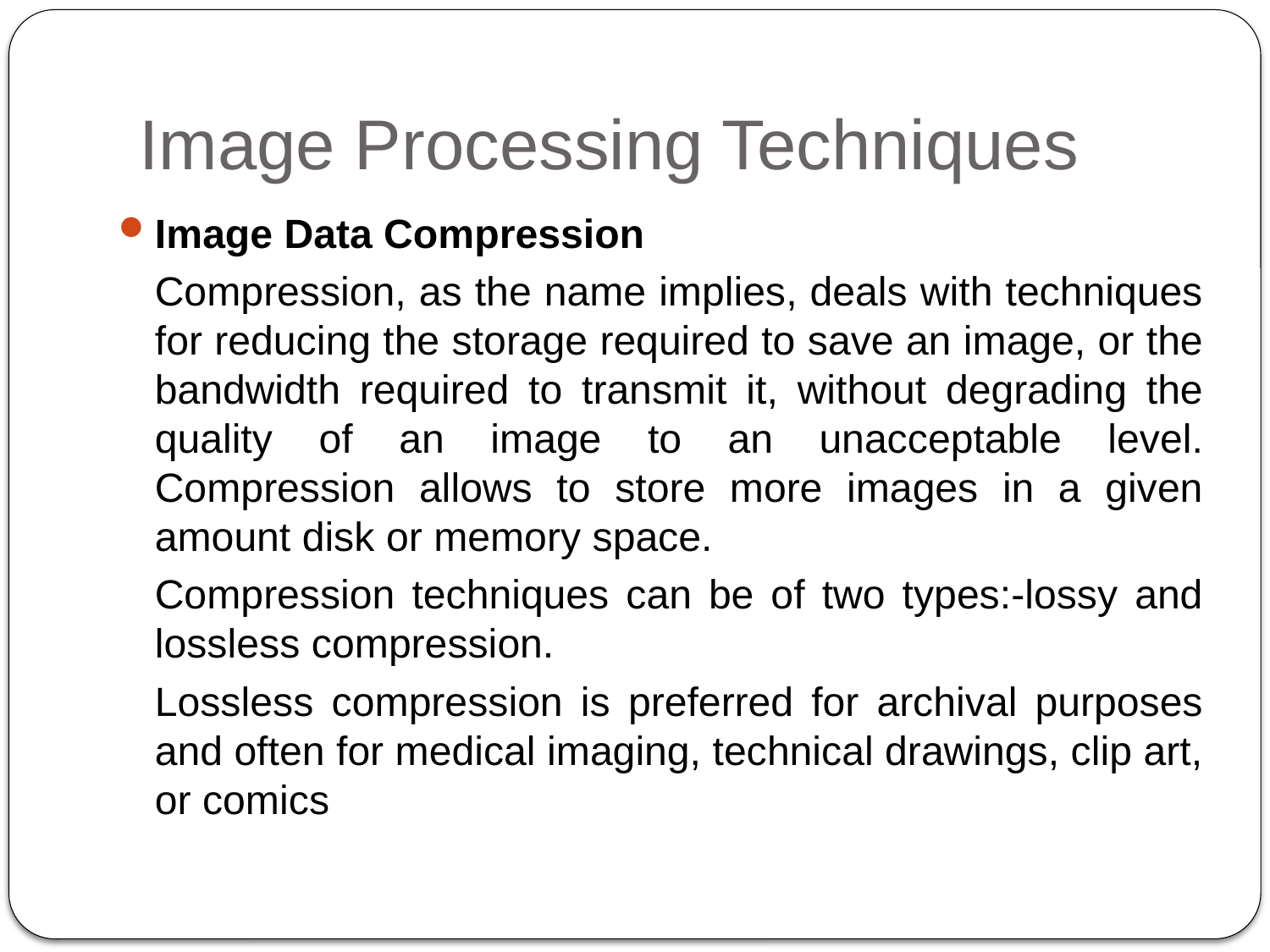

# Image Processing Techniques
Image Data Compression
	Compression, as the name implies, deals with techniques for reducing the storage required to save an image, or the bandwidth required to transmit it, without degrading the quality of an image to an unacceptable level. Compression allows to store more images in a given amount disk or memory space.
	Compression techniques can be of two types:-lossy and lossless compression.
	Lossless compression is preferred for archival purposes and often for medical imaging, technical drawings, clip art, or comics